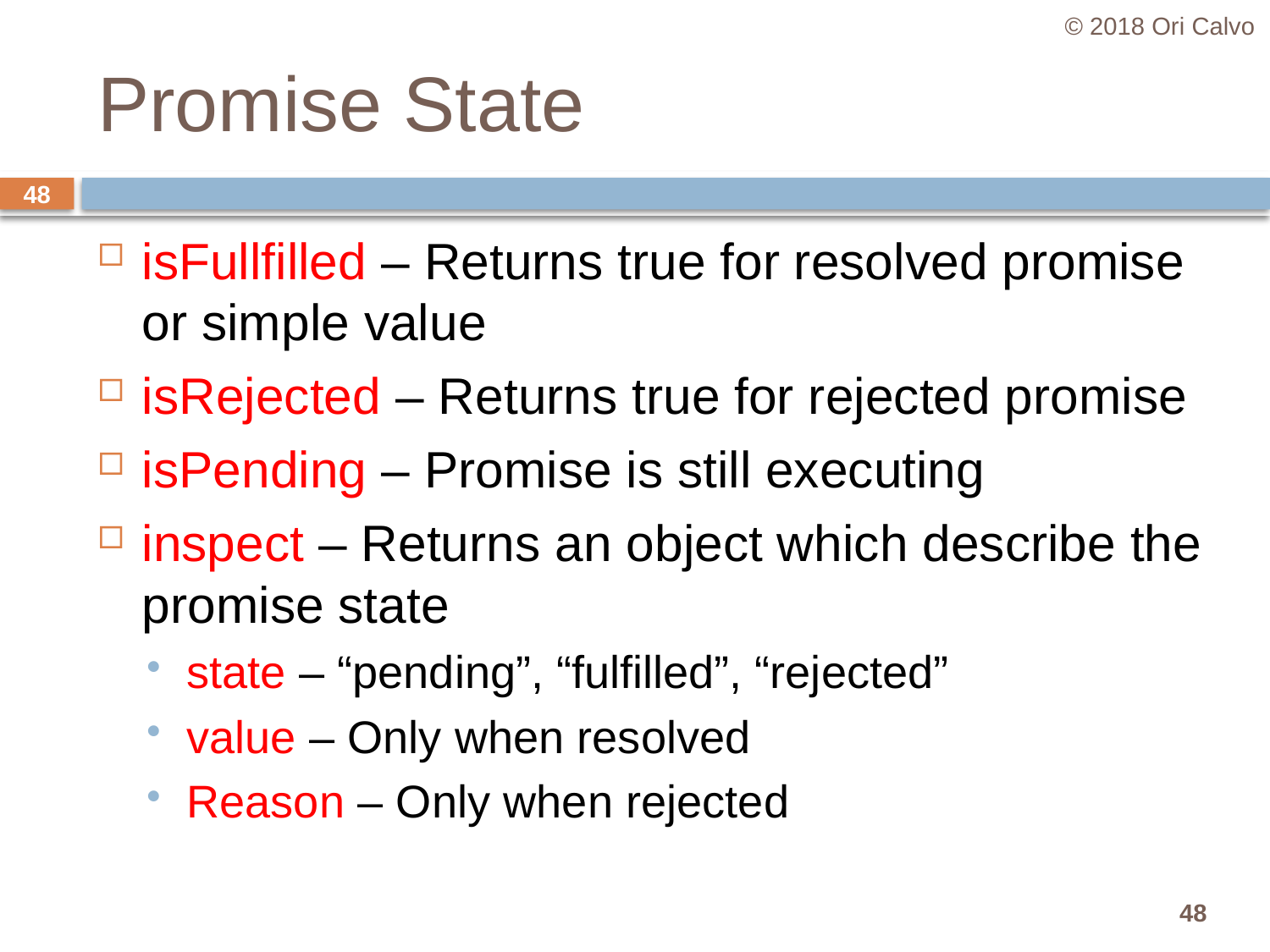

© 2018 Ori Calvo
# Promise State
48
isFullfilled – Returns true for resolved promise or simple value
isRejected – Returns true for rejected promise
isPending – Promise is still executing
inspect – Returns an object which describe the promise state
state – “pending”, “fulfilled”, “rejected”
value – Only when resolved
Reason – Only when rejected